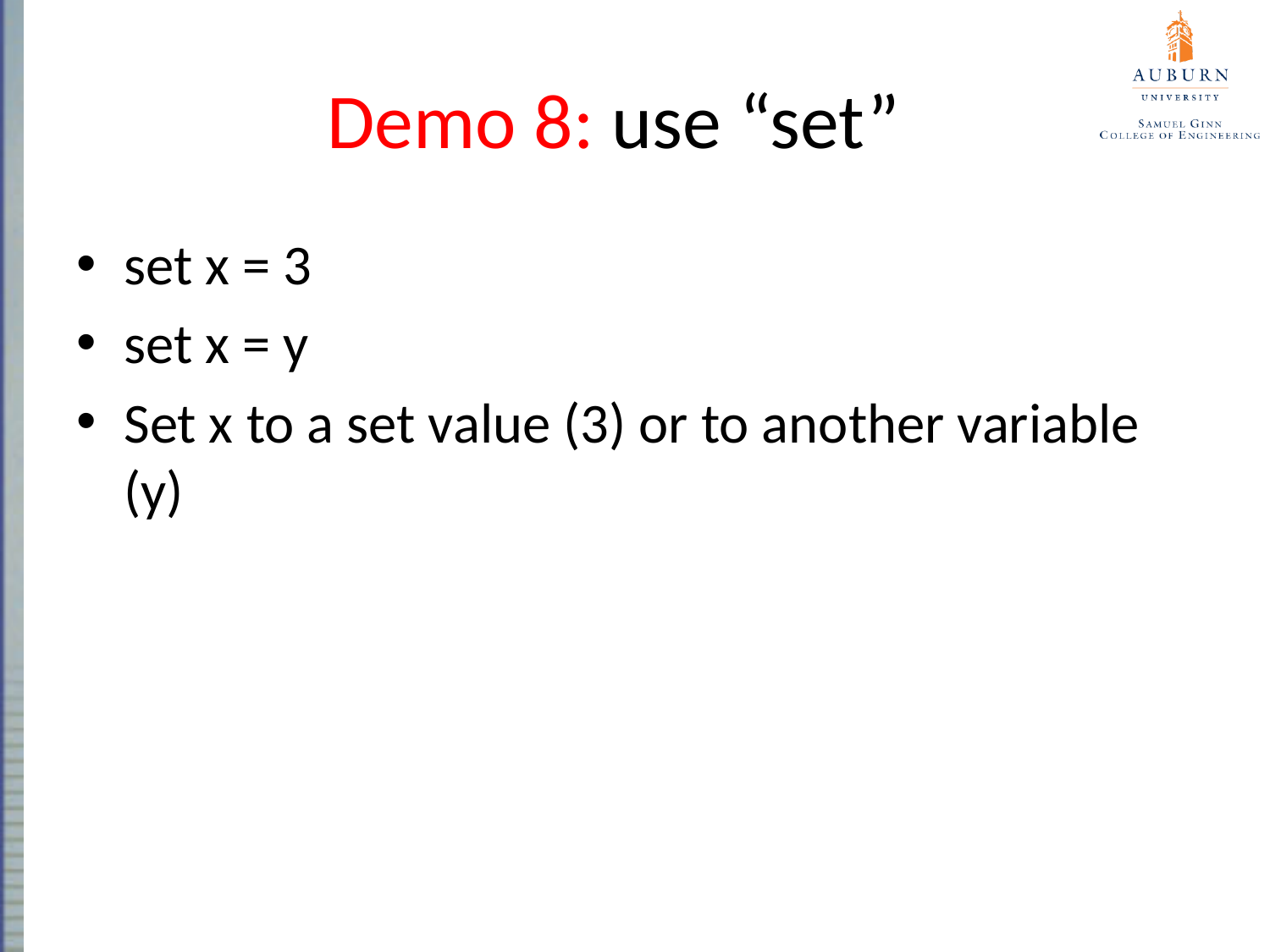

# Demo 8: use “set”
set x = 3
set x = y
Set x to a set value (3) or to another variable (y)